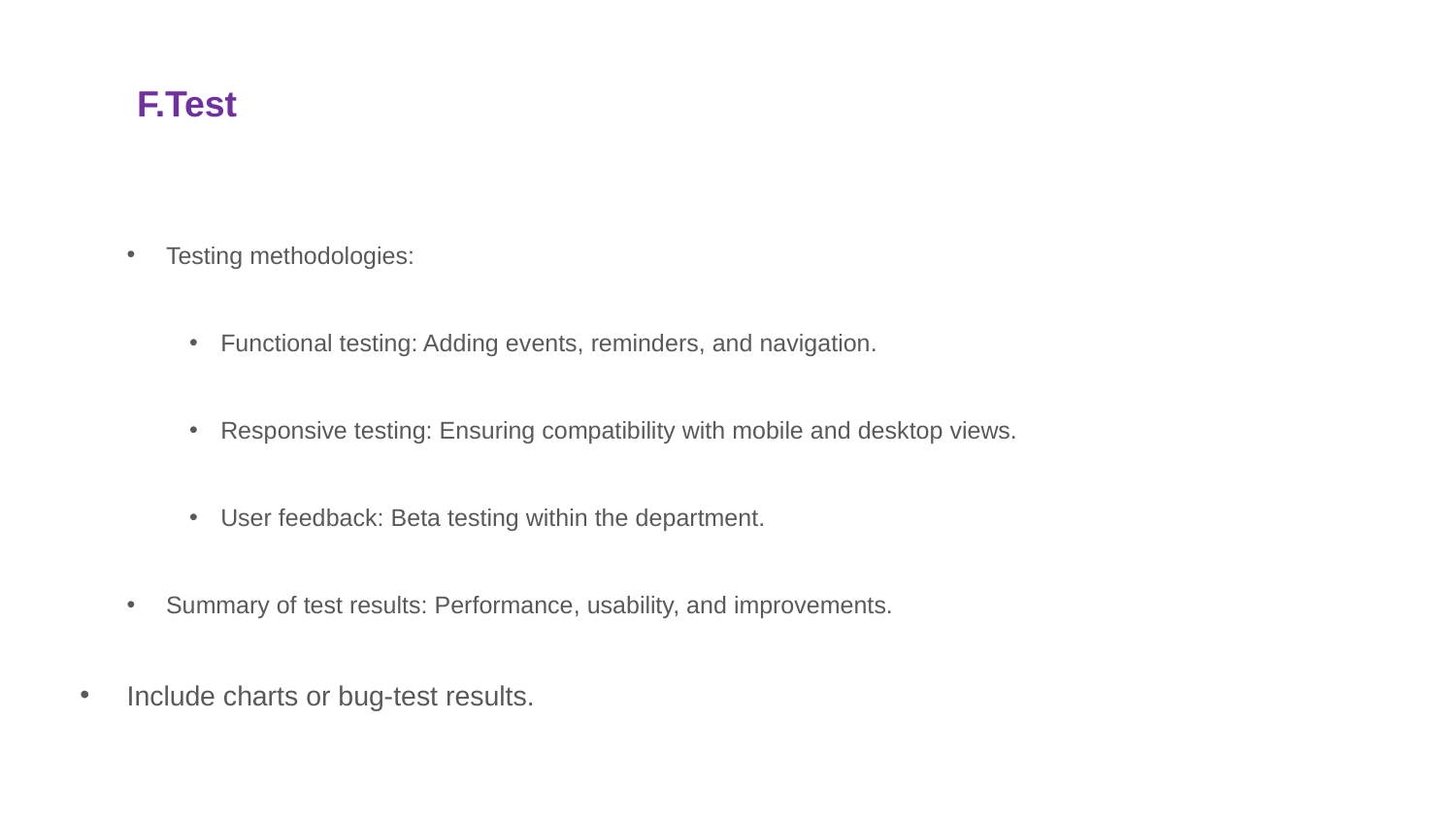

# F.Test

Testing methodologies:

Functional testing: Adding events, reminders, and navigation.

Responsive testing: Ensuring compatibility with mobile and desktop views.

User feedback: Beta testing within the department.

Summary of test results: Performance, usability, and improvements.

Include charts or bug-test results.